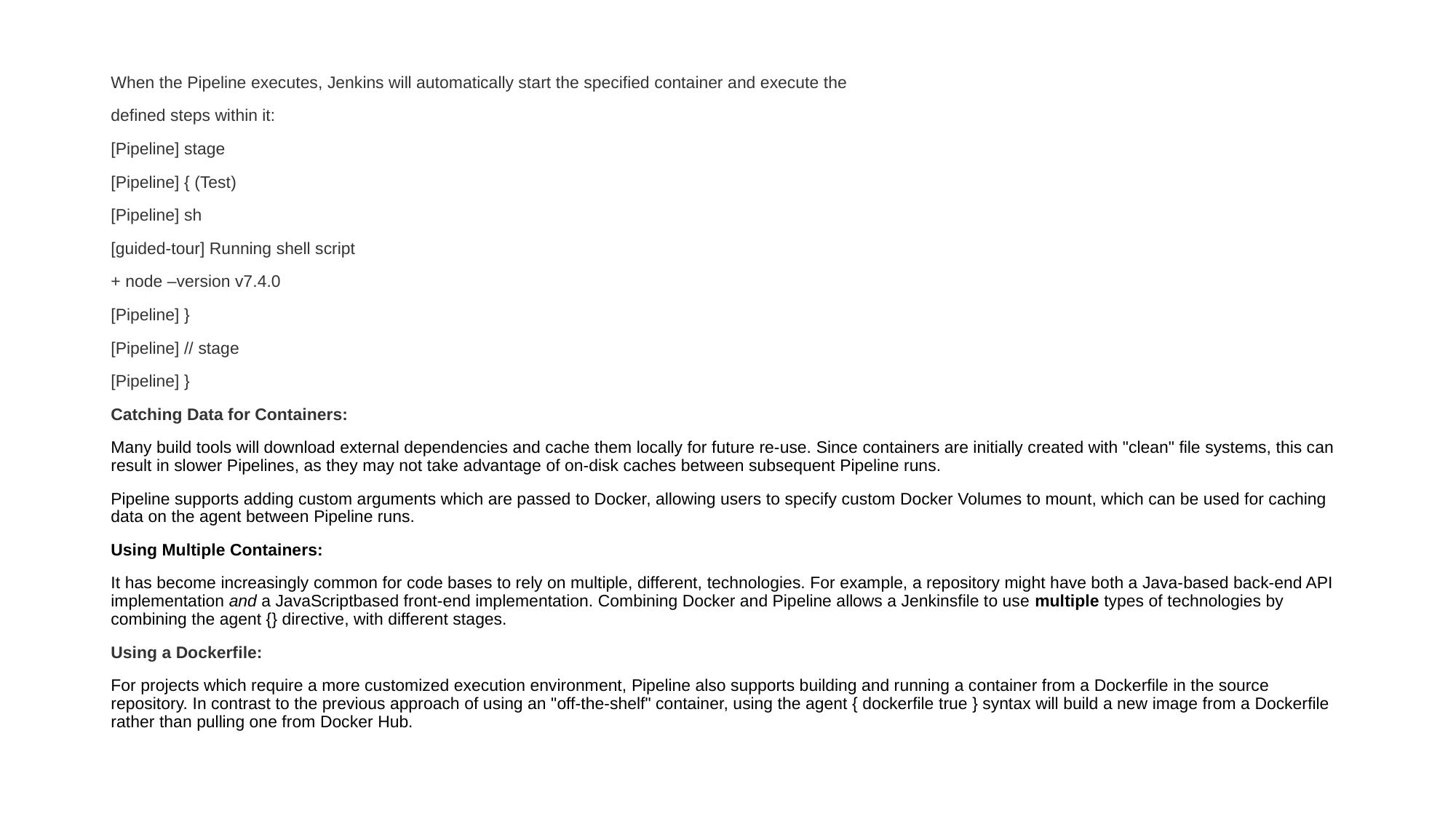

When the Pipeline executes, Jenkins will automatically start the specified container and execute the
defined steps within it:
[Pipeline] stage
[Pipeline] { (Test)
[Pipeline] sh
[guided-tour] Running shell script
+ node –version v7.4.0
[Pipeline] }
[Pipeline] // stage
[Pipeline] }
Catching Data for Containers:
Many build tools will download external dependencies and cache them locally for future re-use. Since containers are initially created with "clean" file systems, this can result in slower Pipelines, as they may not take advantage of on-disk caches between subsequent Pipeline runs.
Pipeline supports adding custom arguments which are passed to Docker, allowing users to specify custom Docker Volumes to mount, which can be used for caching data on the agent between Pipeline runs.
Using Multiple Containers:
It has become increasingly common for code bases to rely on multiple, different, technologies. For example, a repository might have both a Java-based back-end API implementation and a JavaScriptbased front-end implementation. Combining Docker and Pipeline allows a Jenkinsfile to use multiple types of technologies by combining the agent {} directive, with different stages.
Using a Dockerfile:
For projects which require a more customized execution environment, Pipeline also supports building and running a container from a Dockerfile in the source repository. In contrast to the previous approach of using an "off-the-shelf" container, using the agent { dockerfile true } syntax will build a new image from a Dockerfile rather than pulling one from Docker Hub.